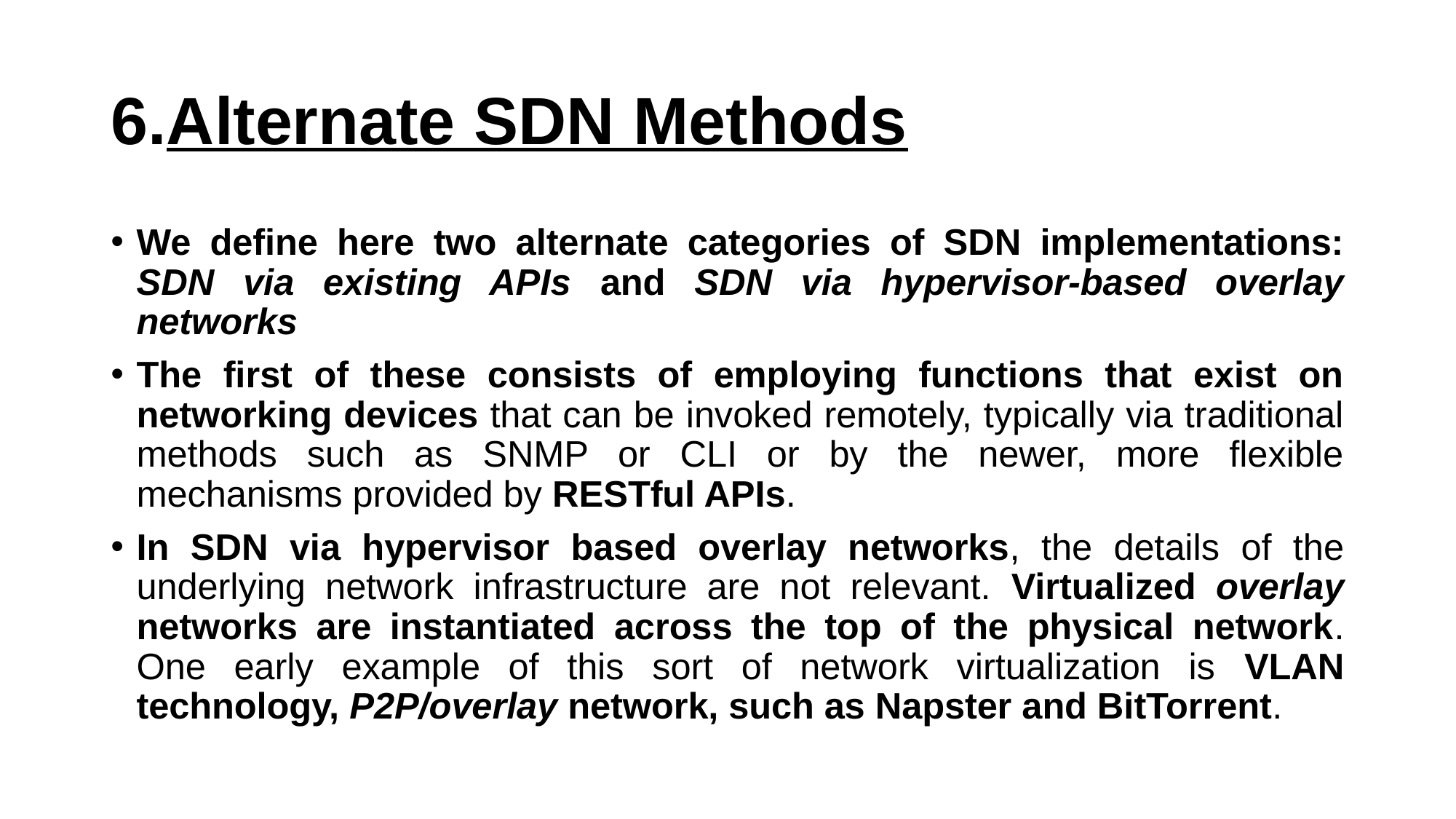

# 6.Alternate SDN Methods
We define here two alternate categories of SDN implementations: SDN via existing APIs and SDN via hypervisor-based overlay networks
The first of these consists of employing functions that exist on networking devices that can be invoked remotely, typically via traditional methods such as SNMP or CLI or by the newer, more flexible mechanisms provided by RESTful APIs.
In SDN via hypervisor based overlay networks, the details of the underlying network infrastructure are not relevant. Virtualized overlay networks are instantiated across the top of the physical network. One early example of this sort of network virtualization is VLAN technology, P2P/overlay network, such as Napster and BitTorrent.